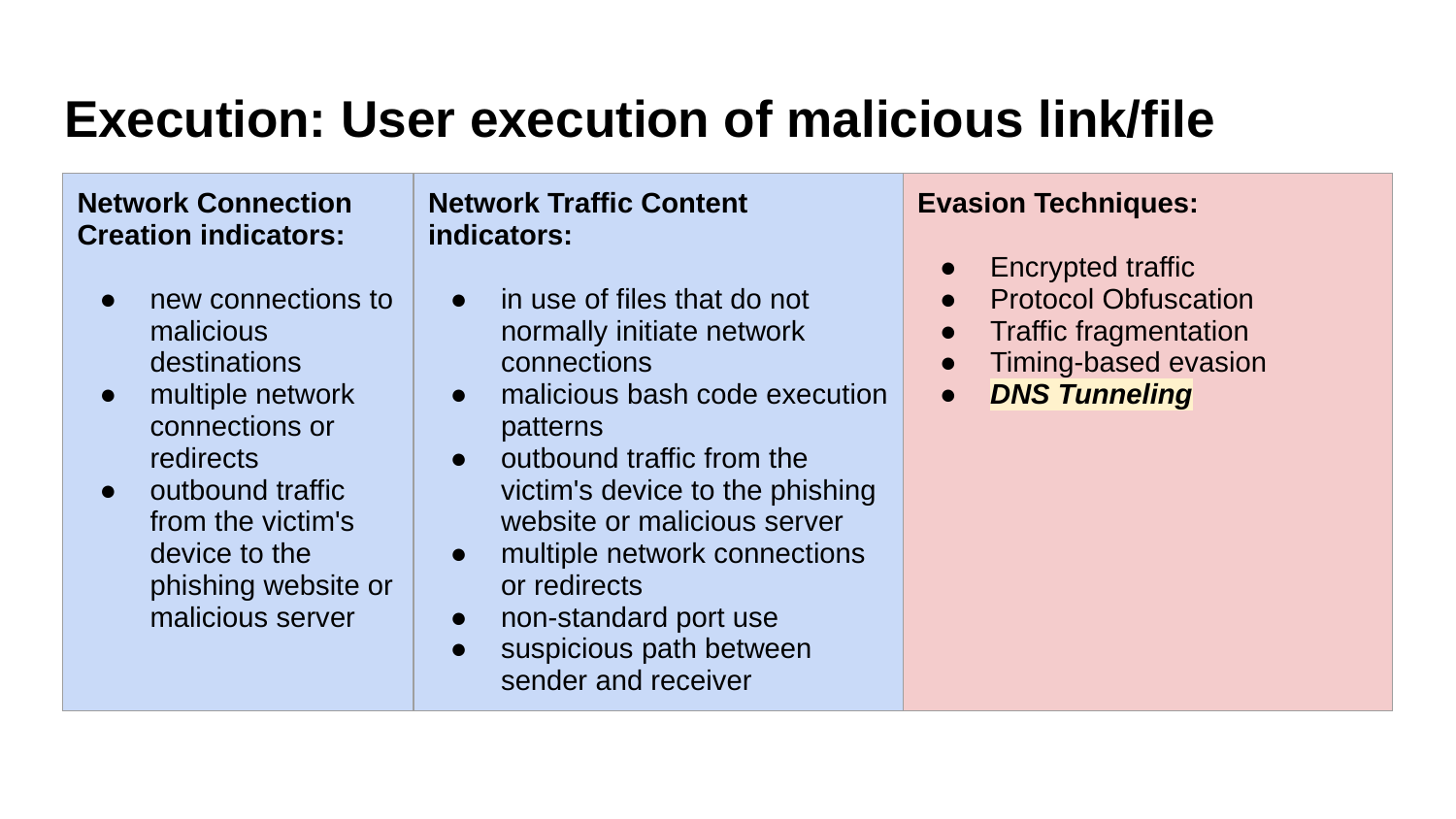

# Execution: User execution of malicious link/file
| Network Connection Creation indicators: new connections to malicious destinations multiple network connections or redirects outbound traffic from the victim's device to the phishing website or malicious server | Network Traffic Content indicators: in use of files that do not normally initiate network connections malicious bash code execution patterns outbound traffic from the victim's device to the phishing website or malicious server multiple network connections or redirects non-standard port use suspicious path between sender and receiver | Evasion Techniques: Encrypted traffic Protocol Obfuscation Traffic fragmentation Timing-based evasion DNS Tunneling |
| --- | --- | --- |
|  |  |  |
|  |  |  |